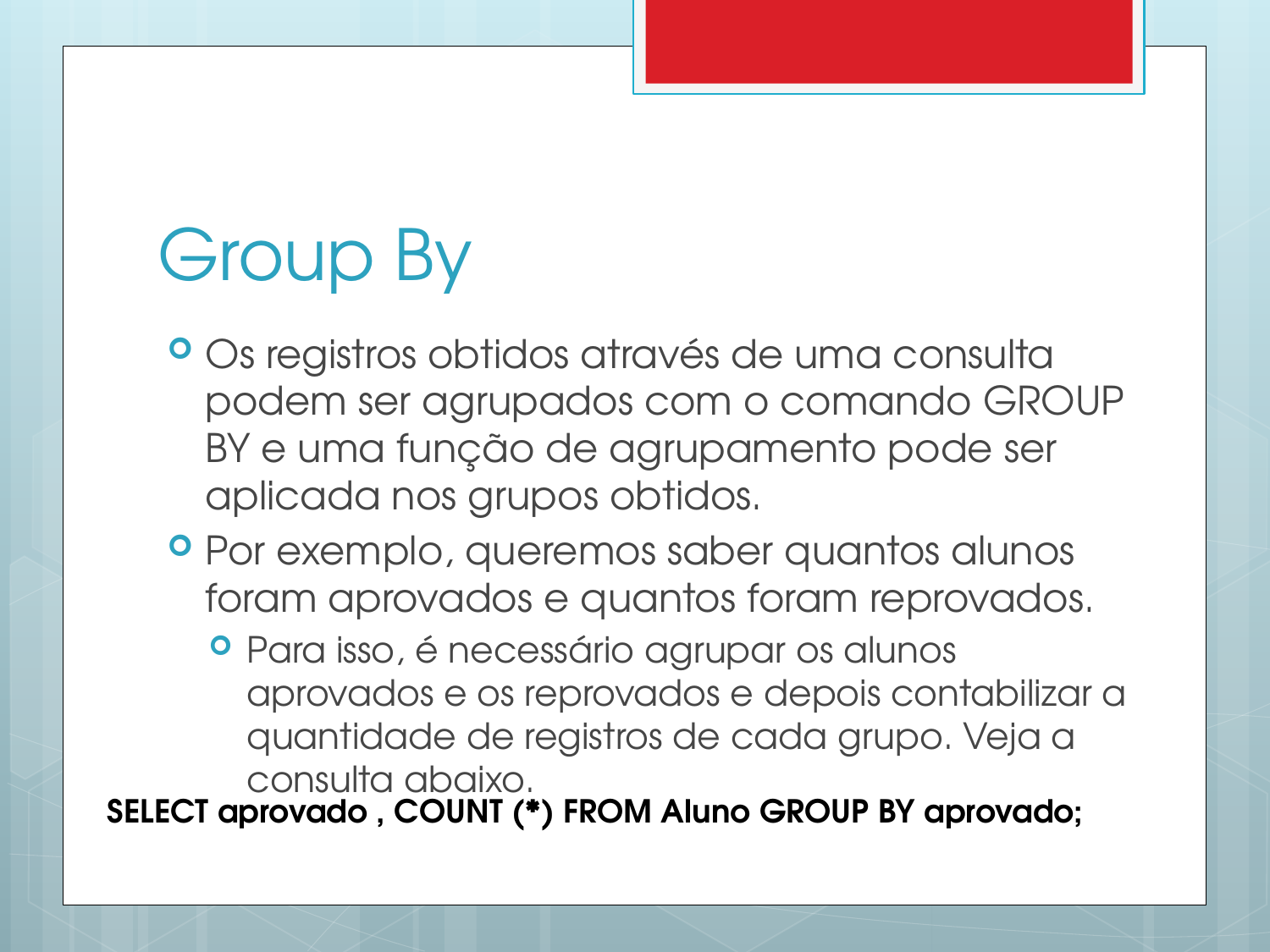

# Group By
Os registros obtidos através de uma consulta podem ser agrupados com o comando GROUP BY e uma função de agrupamento pode ser aplicada nos grupos obtidos.
Por exemplo, queremos saber quantos alunos foram aprovados e quantos foram reprovados.
Para isso, é necessário agrupar os alunos aprovados e os reprovados e depois contabilizar a quantidade de registros de cada grupo. Veja a consulta abaixo.
SELECT aprovado , COUNT (*) FROM Aluno GROUP BY aprovado;